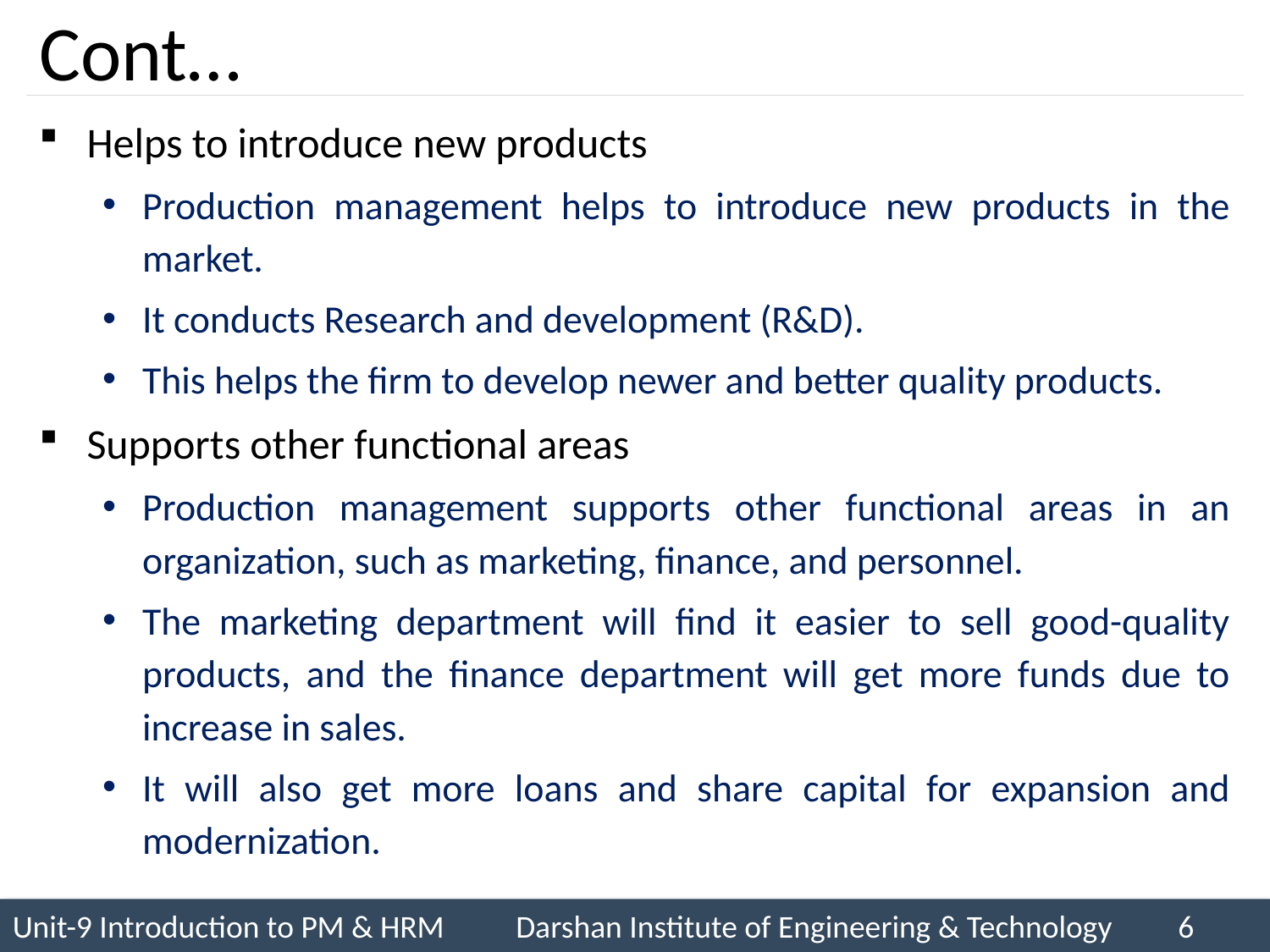

# Cont…
Helps to introduce new products
Production management helps to introduce new products in the market.
It conducts Research and development (R&D).
This helps the firm to develop newer and better quality products.
Supports other functional areas
Production management supports other functional areas in an organization, such as marketing, finance, and personnel.
The marketing department will find it easier to sell good-quality products, and the finance department will get more funds due to increase in sales.
It will also get more loans and share capital for expansion and modernization.